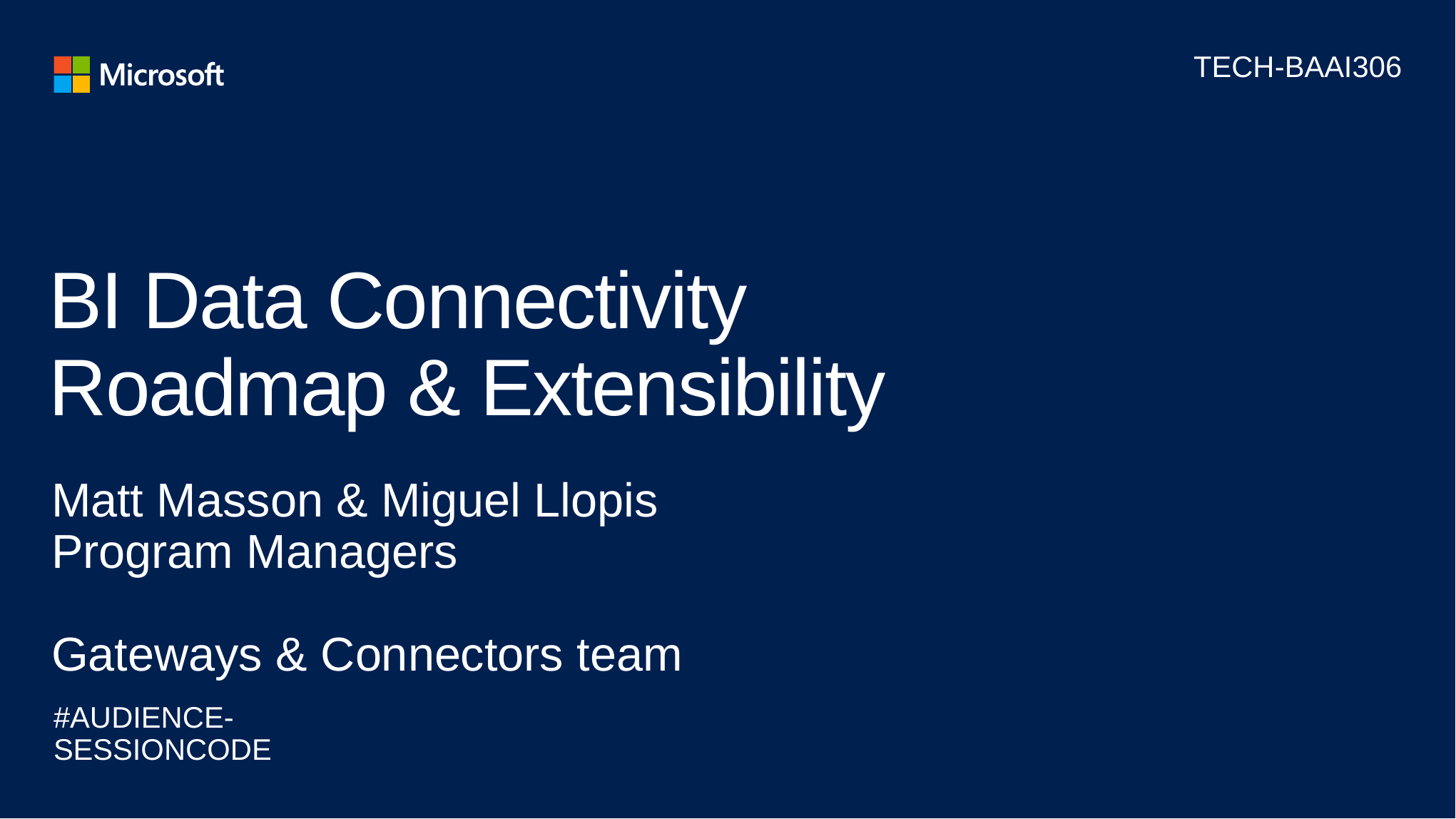

TECH-BAAI306
# BI Data Connectivity Roadmap & Extensibility
Matt Masson & Miguel Llopis
Program Managers

Gateways & Connectors team
#AUDIENCE-SESSIONCODE